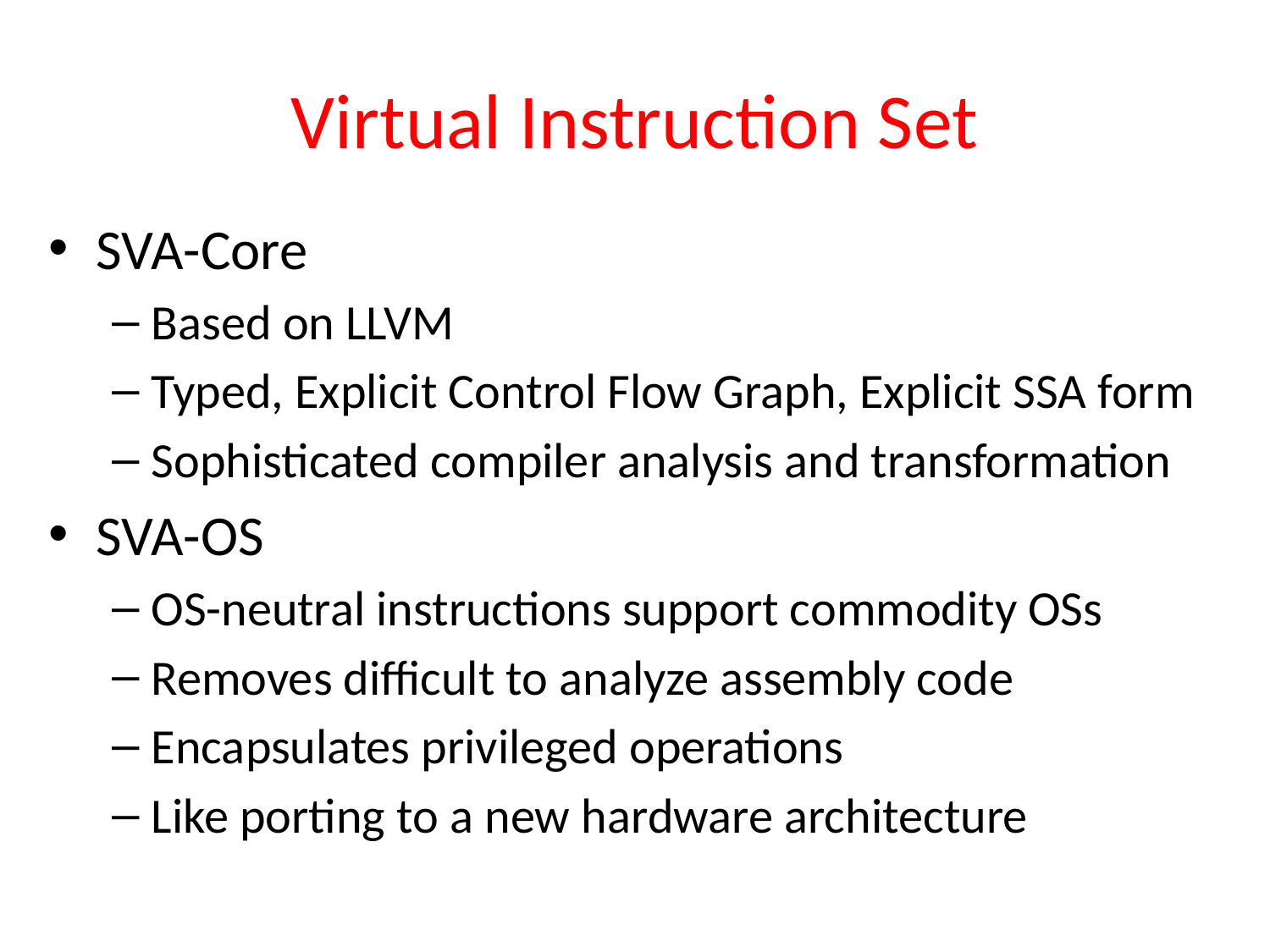

# Virtual Instruction Set
SVA-Core
Based on LLVM
Typed, Explicit Control Flow Graph, Explicit SSA form
Sophisticated compiler analysis and transformation
SVA-OS
OS-neutral instructions support commodity OSs
Removes difficult to analyze assembly code
Encapsulates privileged operations
Like porting to a new hardware architecture